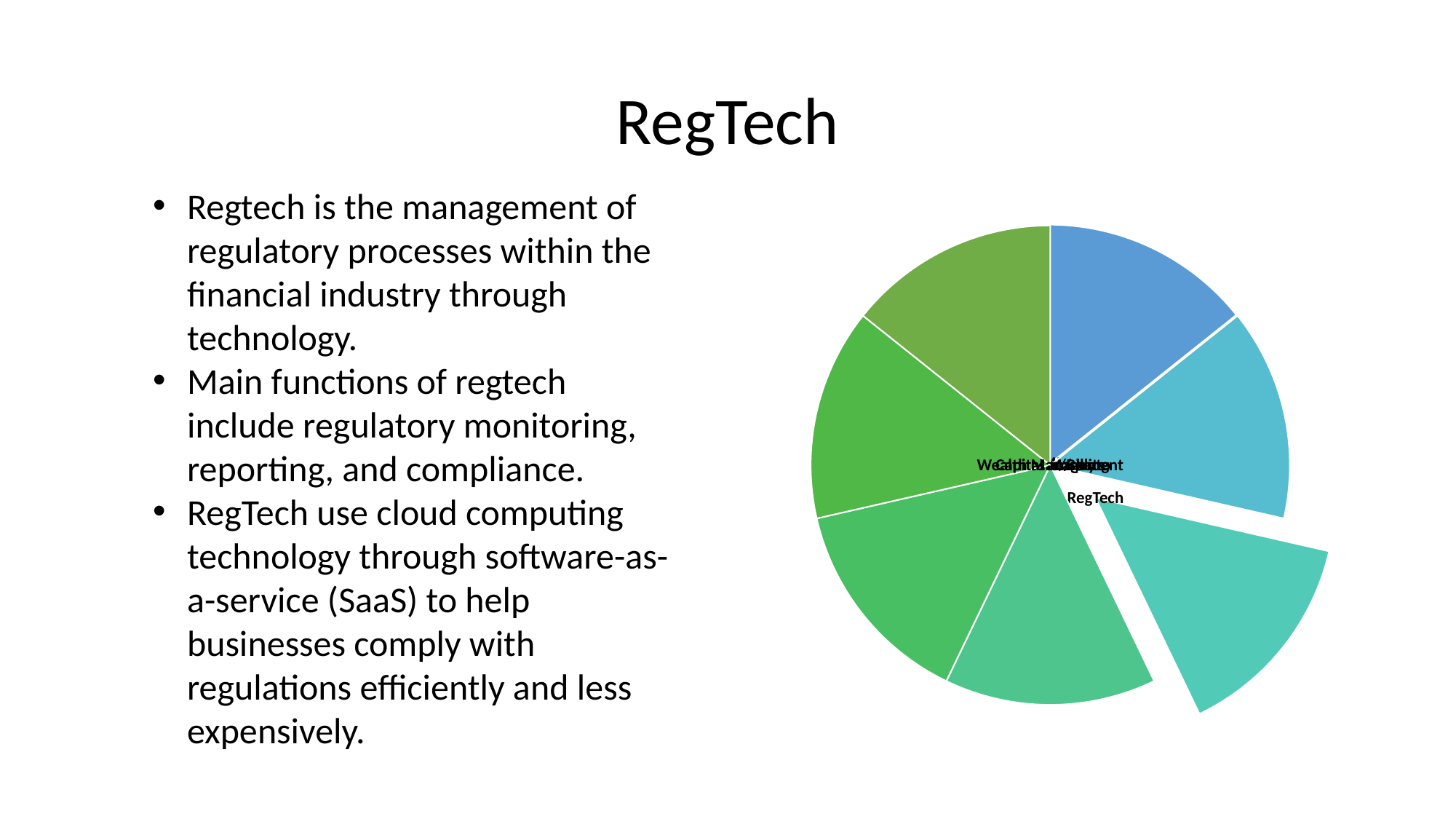

# RegTech
Lending
Blockchain/ cryto
RegTech
Payments/Billing
Insurance
Capital Markets
Wealth Management
Regtech is the management of regulatory processes within the financial industry through technology.
Main functions of regtech include regulatory monitoring, reporting, and compliance.
RegTech use cloud computing technology through software-as-a-service (SaaS) to help businesses comply with regulations efficiently and less expensively.